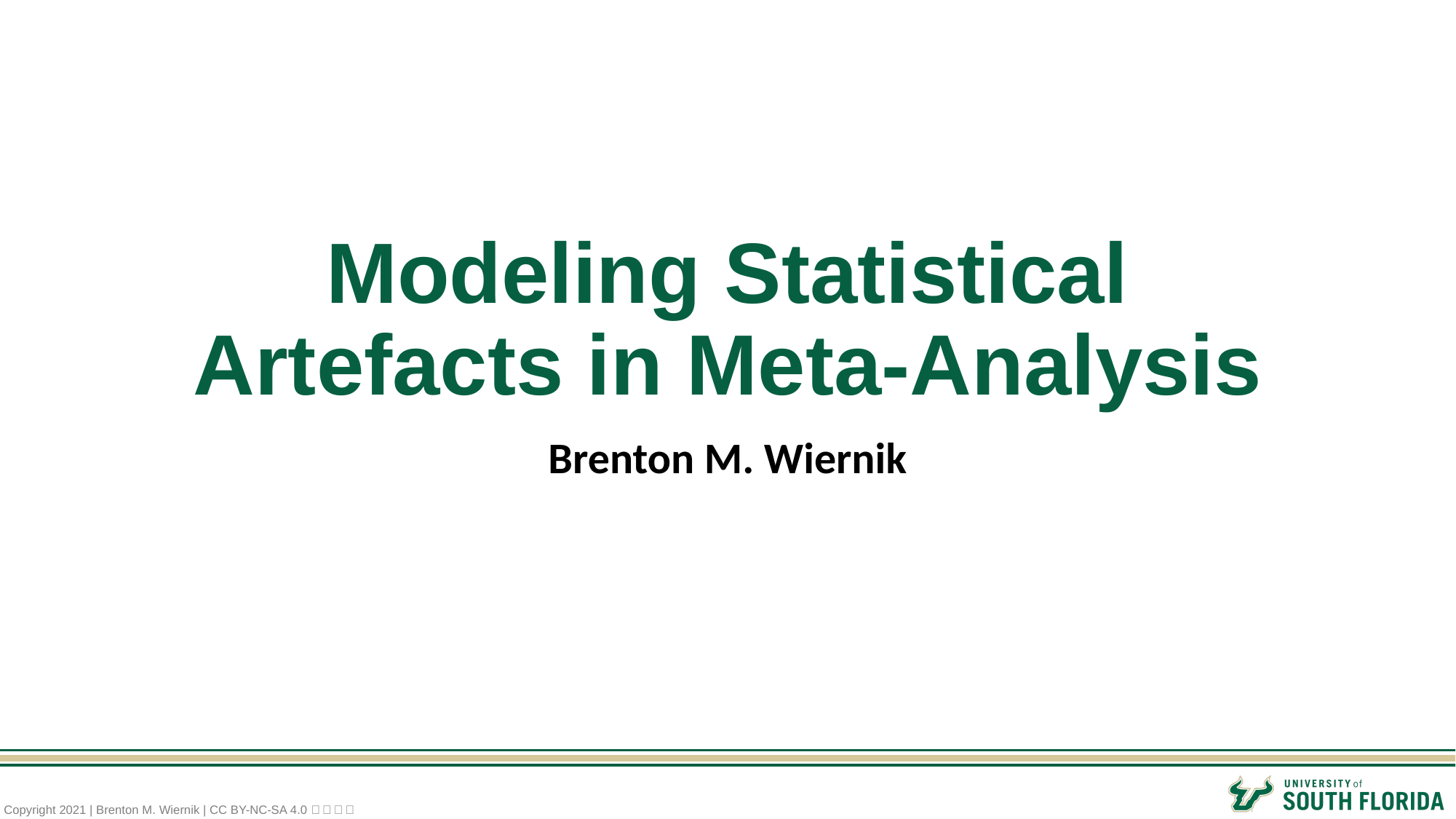

# Modeling Statistical Artefacts in Meta-Analysis
Brenton M. Wiernik